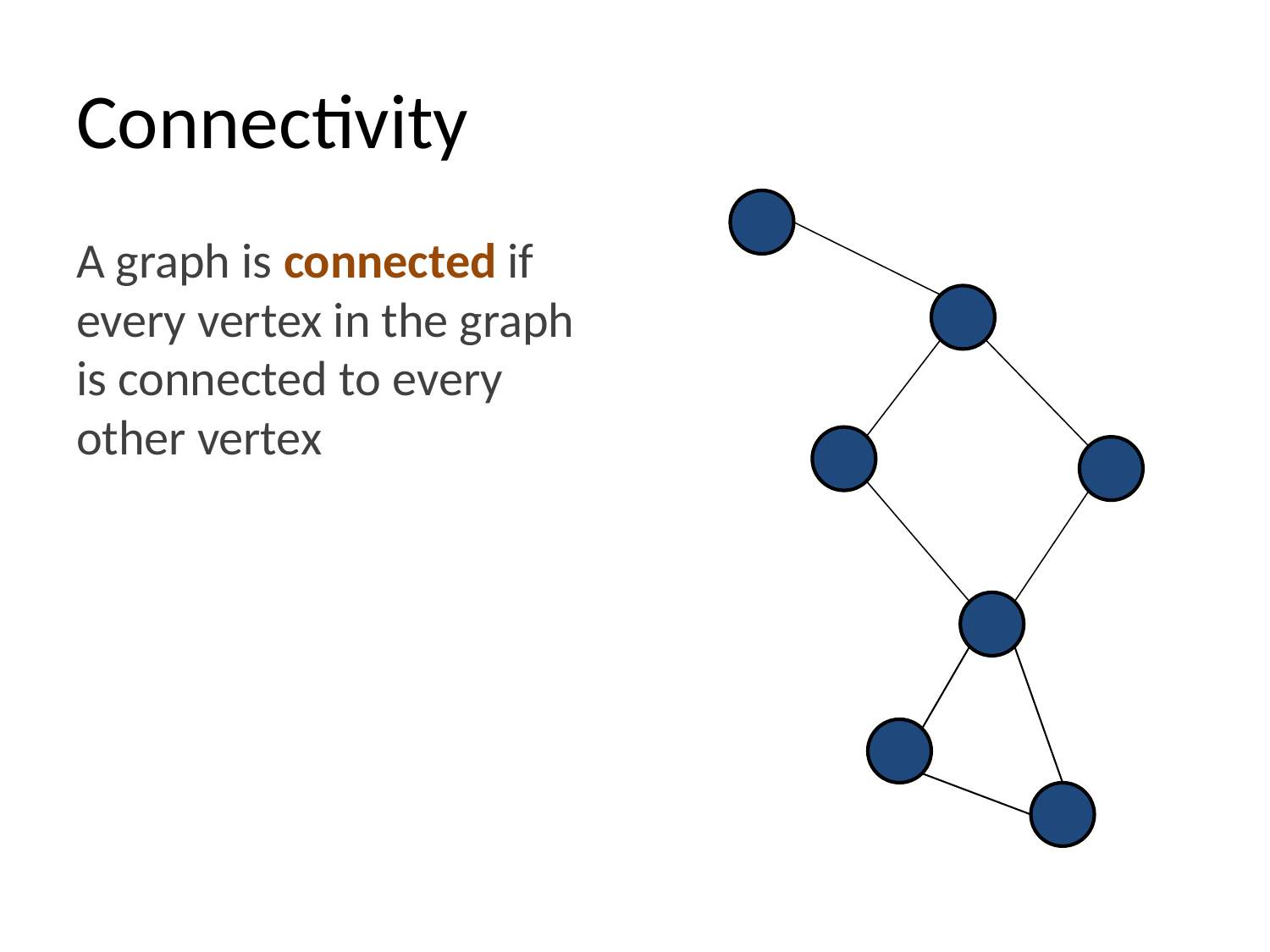

# Connectivity

A graph is connected if every vertex in the graph is connected to every other vertex